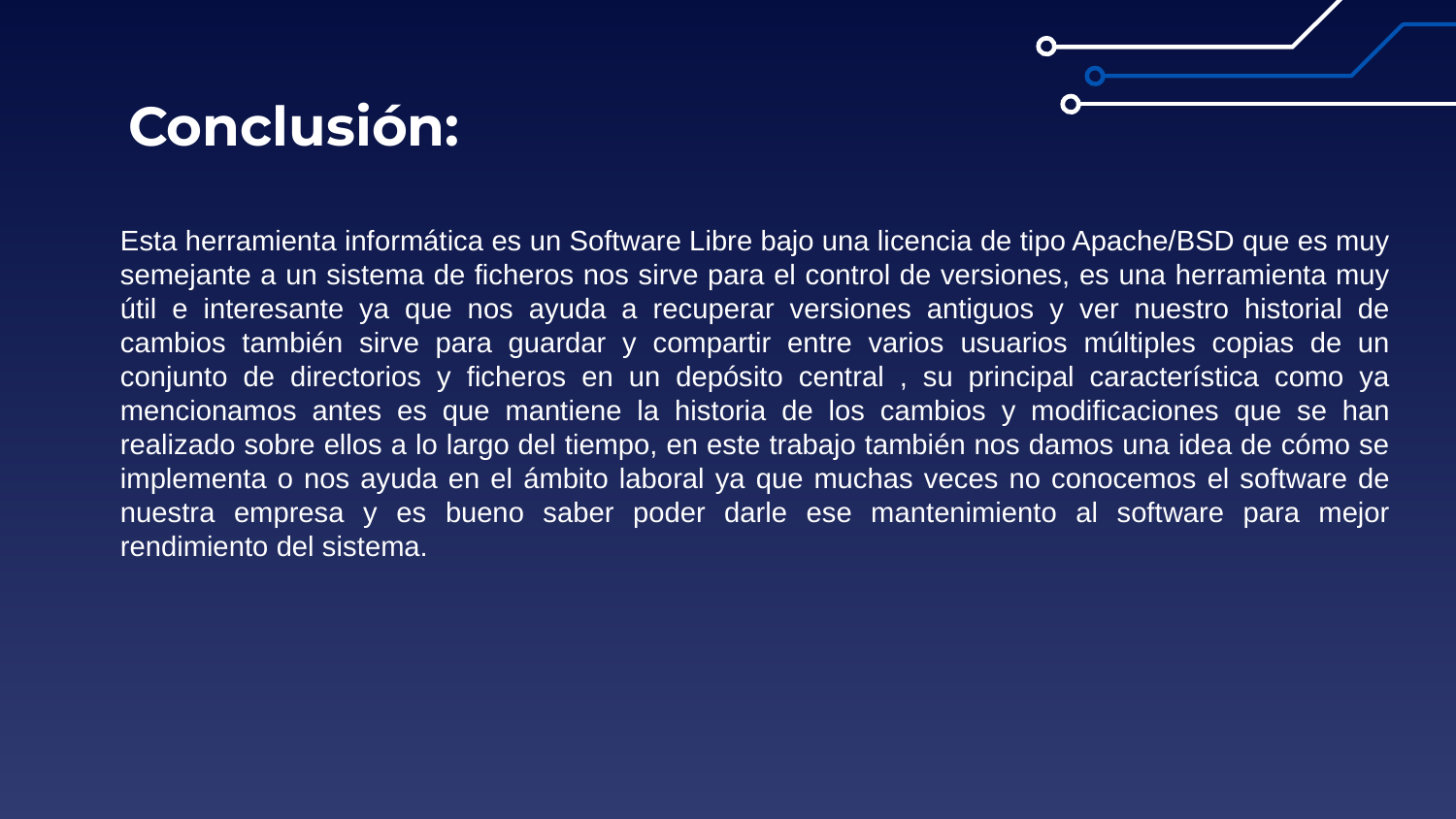

# Conclusión:
Esta herramienta informática es un Software Libre bajo una licencia de tipo Apache/BSD que es muy semejante a un sistema de ficheros nos sirve para el control de versiones, es una herramienta muy útil e interesante ya que nos ayuda a recuperar versiones antiguos y ver nuestro historial de cambios también sirve para guardar y compartir entre varios usuarios múltiples copias de un conjunto de directorios y ficheros en un depósito central , su principal característica como ya mencionamos antes es que mantiene la historia de los cambios y modificaciones que se han realizado sobre ellos a lo largo del tiempo, en este trabajo también nos damos una idea de cómo se implementa o nos ayuda en el ámbito laboral ya que muchas veces no conocemos el software de nuestra empresa y es bueno saber poder darle ese mantenimiento al software para mejor rendimiento del sistema.